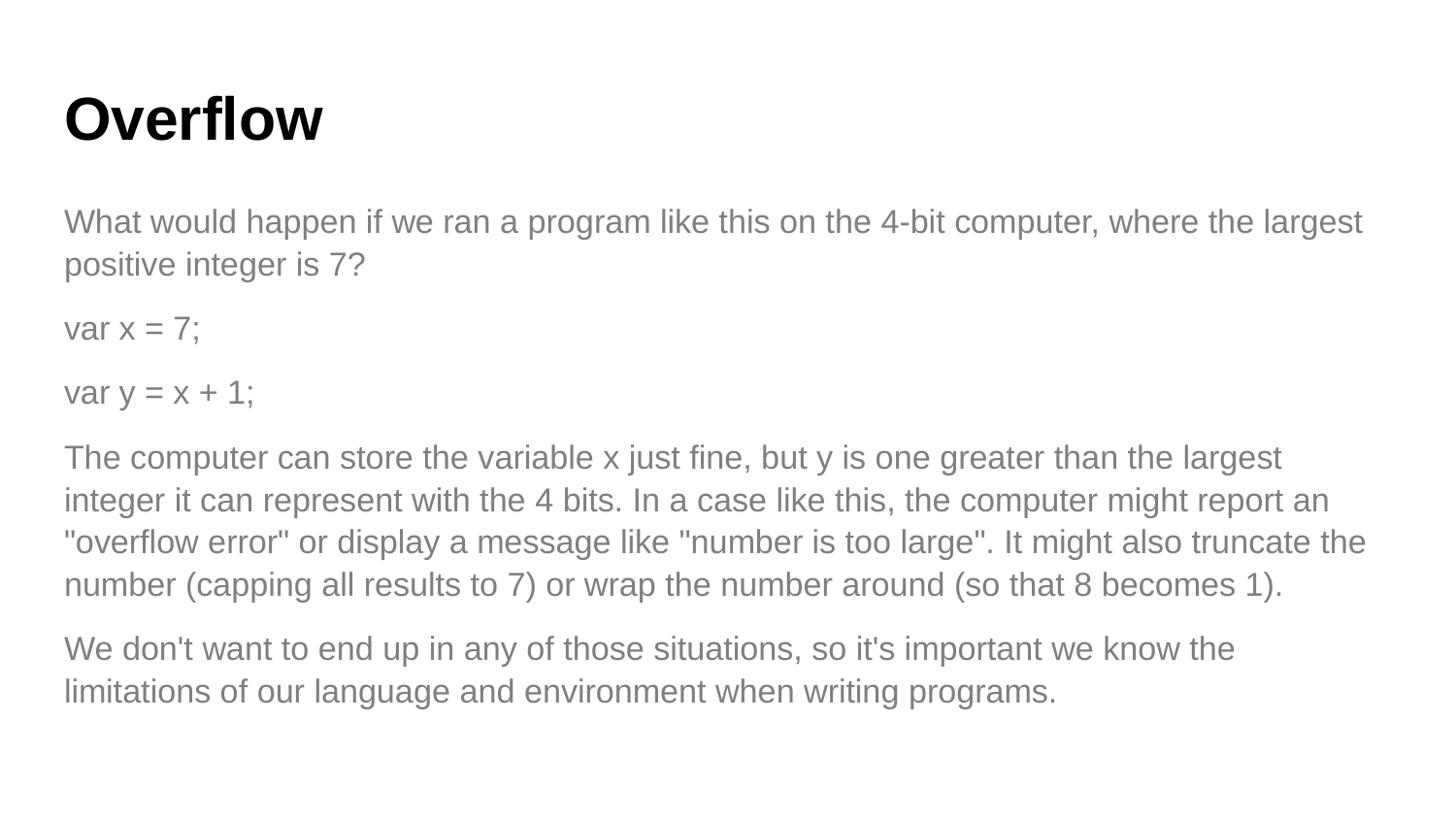

# Overflow
What would happen if we ran a program like this on the 4-bit computer, where the largest positive integer is 7?
var x = 7;
var y = x + 1;
The computer can store the variable x just fine, but y is one greater than the largest integer it can represent with the 4 bits. In a case like this, the computer might report an "overflow error" or display a message like "number is too large". It might also truncate the number (capping all results to 7) or wrap the number around (so that 8 becomes 1).
We don't want to end up in any of those situations, so it's important we know the limitations of our language and environment when writing programs.